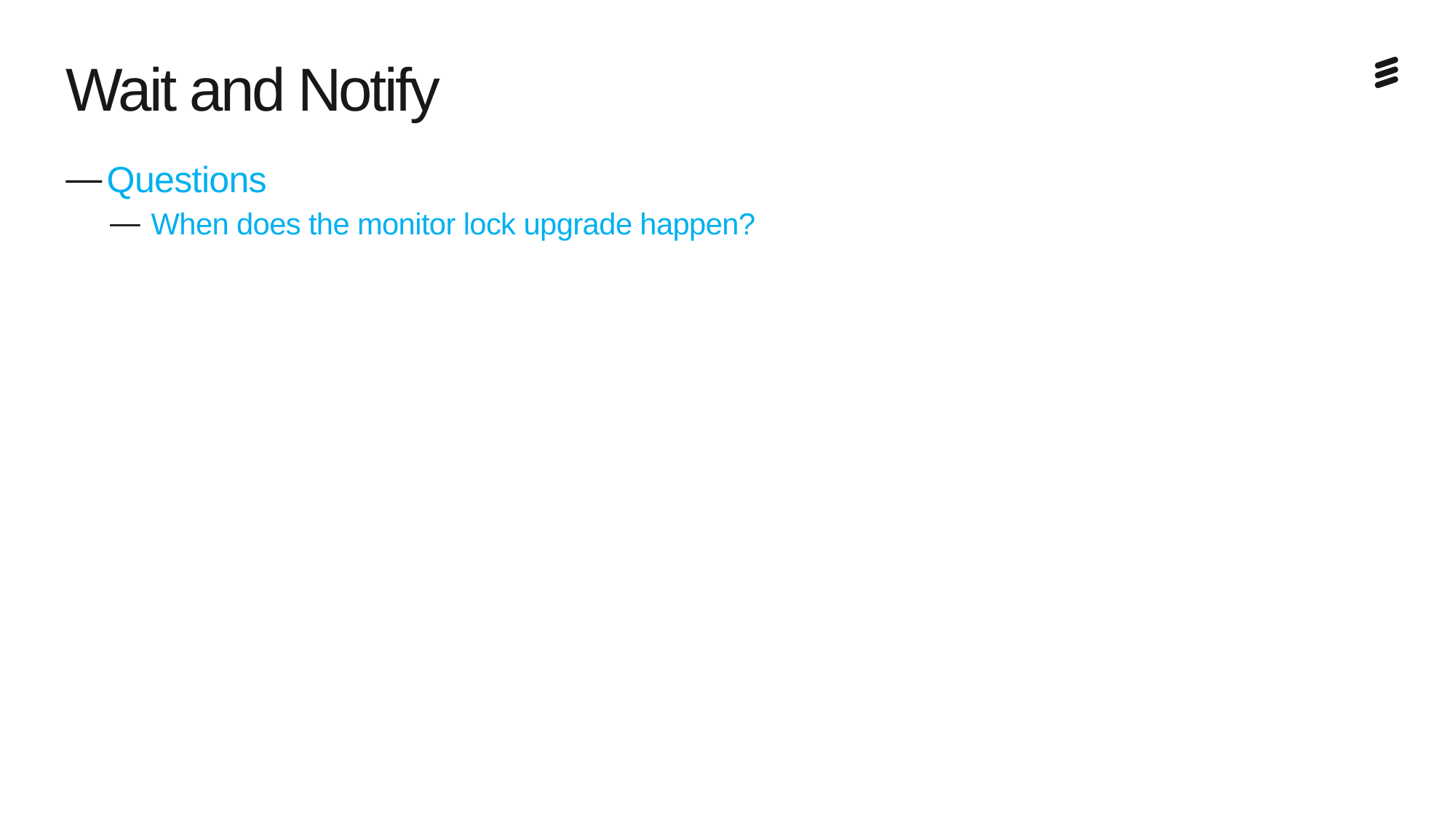

# Wait and Notify
Questions
When does the monitor lock upgrade happen?